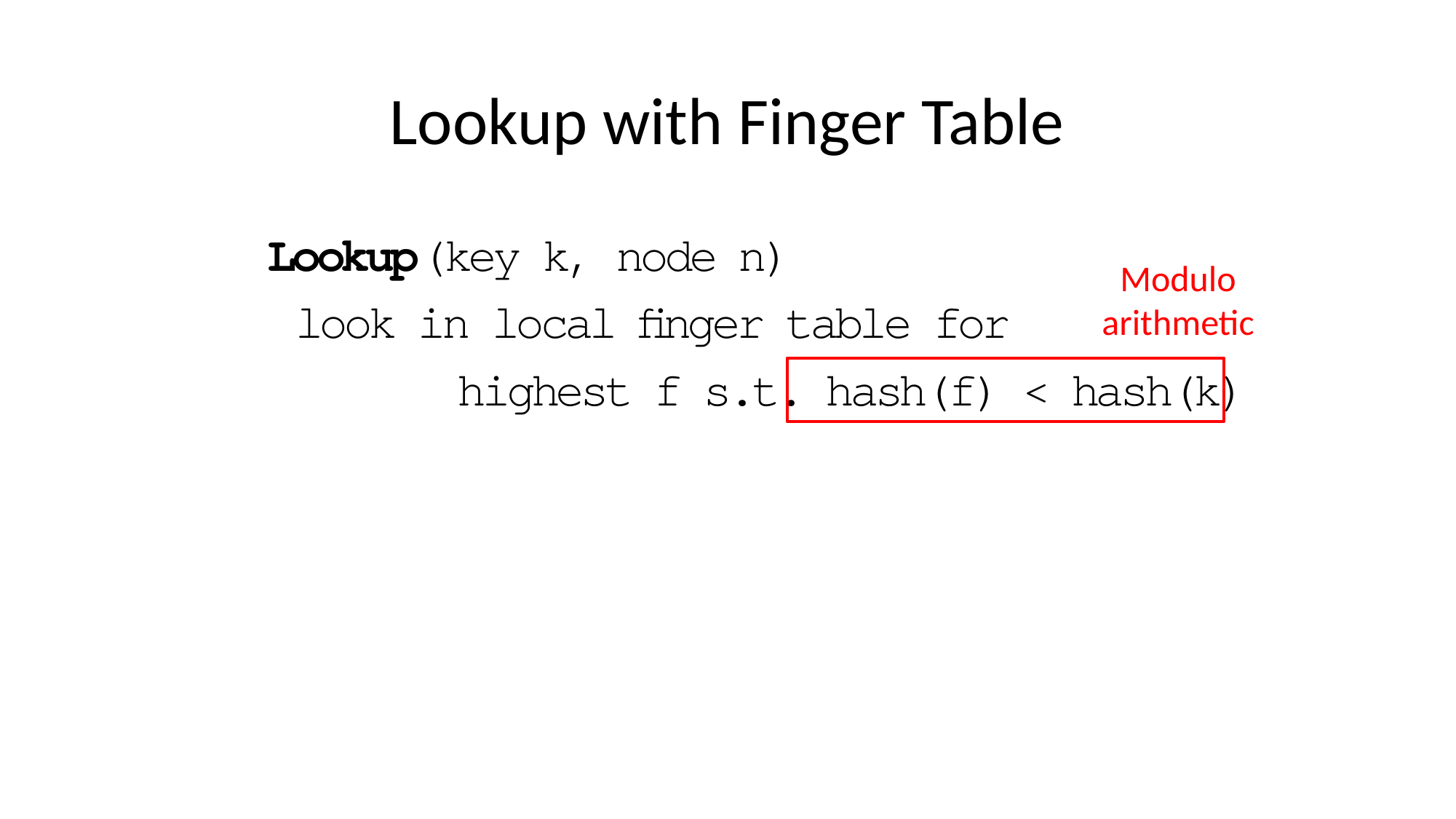

# Lookup with Finger Table
Lookup(key k, node n)
	look in local finger table for
		  highest f s.t. hash(f) < hash(k)
Modulo
arithmetic